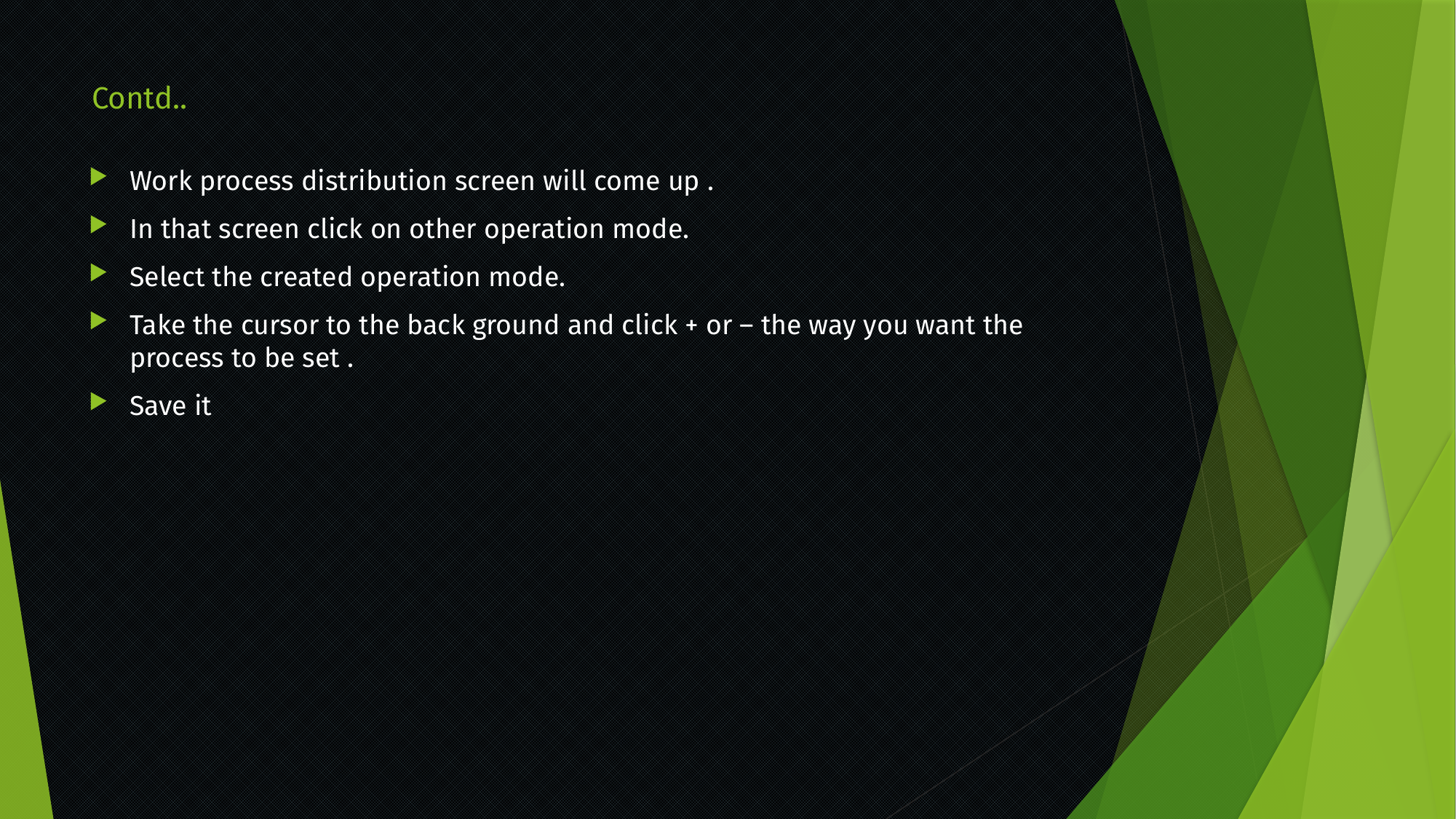

# Contd..
Work process distribution screen will come up .
In that screen click on other operation mode.
Select the created operation mode.
Take the cursor to the back ground and click + or – the way you want the process to be set .
Save it